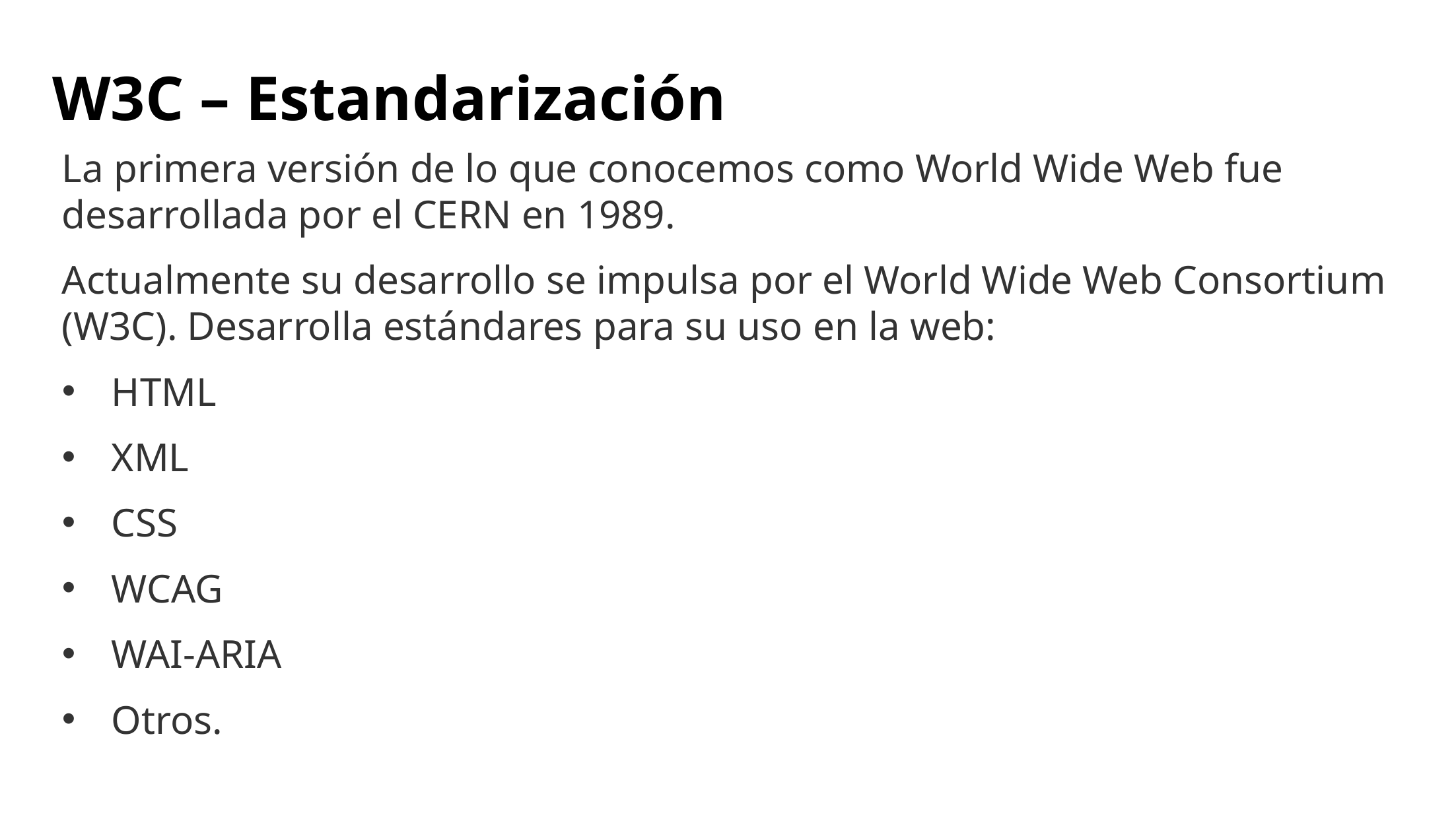

# W3C – Estandarización
La primera versión de lo que conocemos como World Wide Web fue desarrollada por el CERN en 1989.
Actualmente su desarrollo se impulsa por el World Wide Web Consortium (W3C). Desarrolla estándares para su uso en la web:
HTML
XML
CSS
WCAG
WAI-ARIA
Otros.